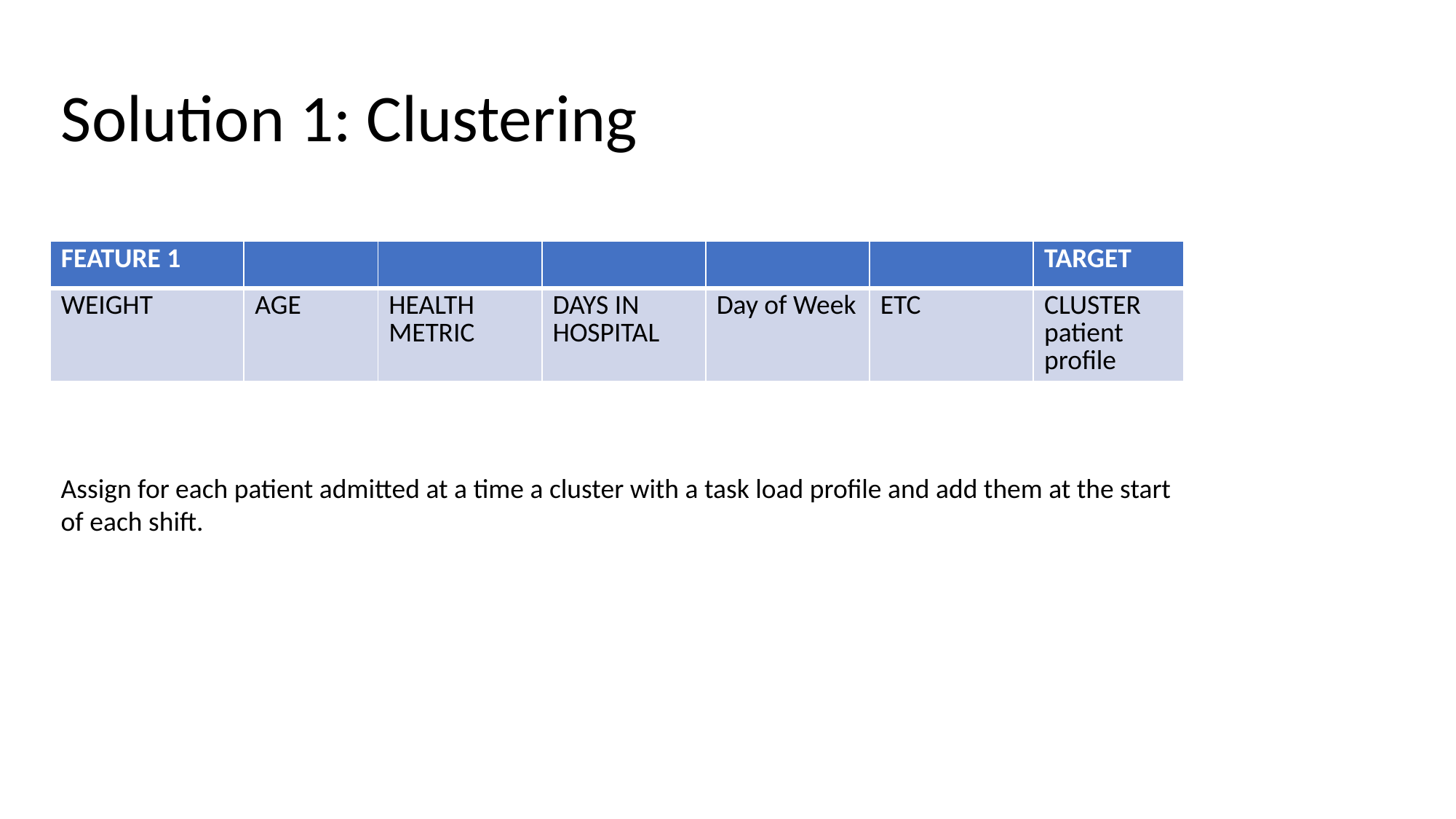

# Solution 1: Clustering
| FEATURE 1 |  |  |  |  |  | TARGET |
| --- | --- | --- | --- | --- | --- | --- |
| WEIGHT | AGE | HEALTH METRIC | DAYS IN HOSPITAL | Day of Week | ETC | CLUSTER patient profile |
Assign for each patient admitted at a time a cluster with a task load profile and add them at the start of each shift.